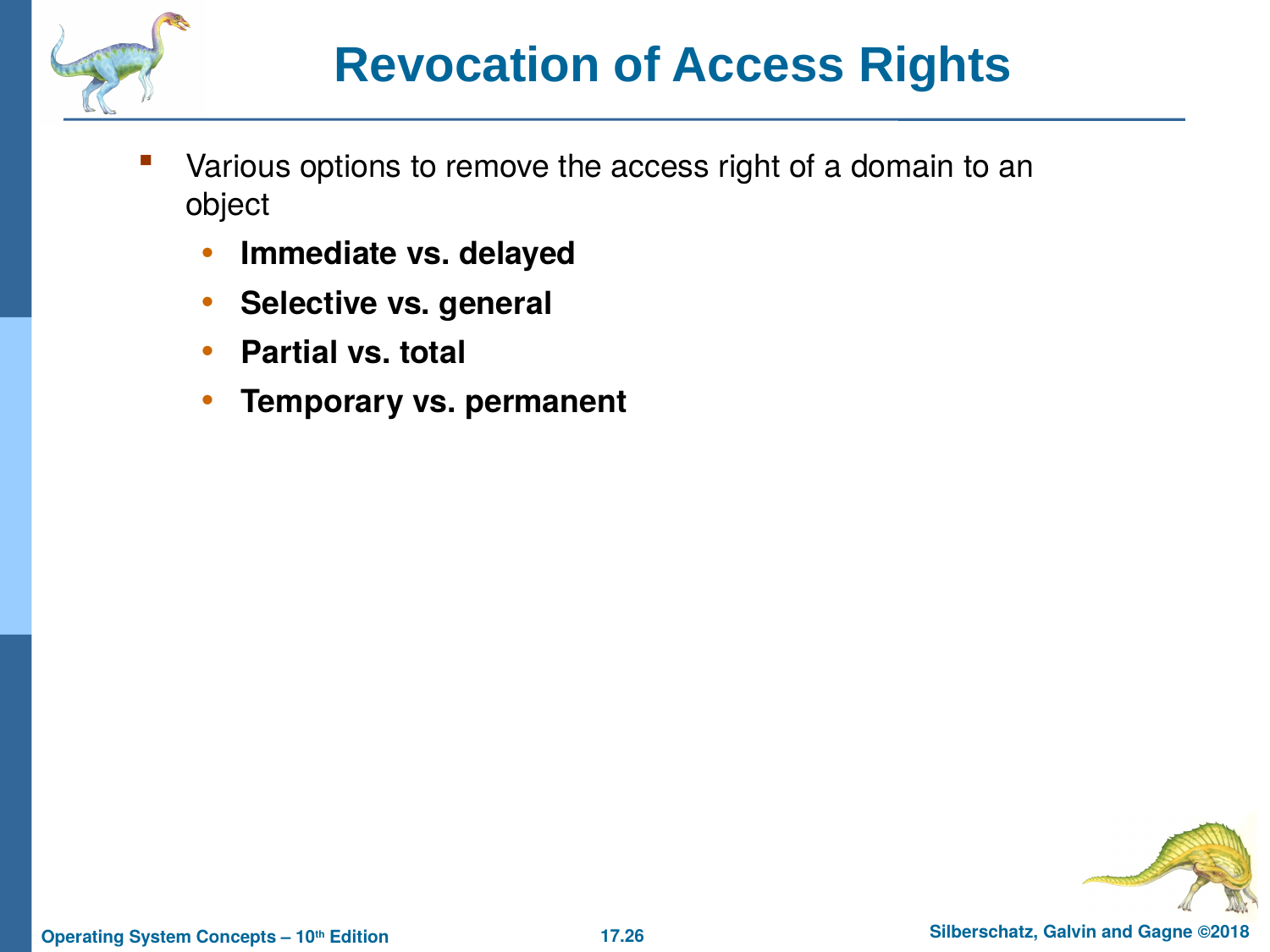

# Revocation of Access Rights
Various options to remove the access right of a domain to an object
Immediate vs. delayed
Selective vs. general
Partial vs. total
Temporary vs. permanent